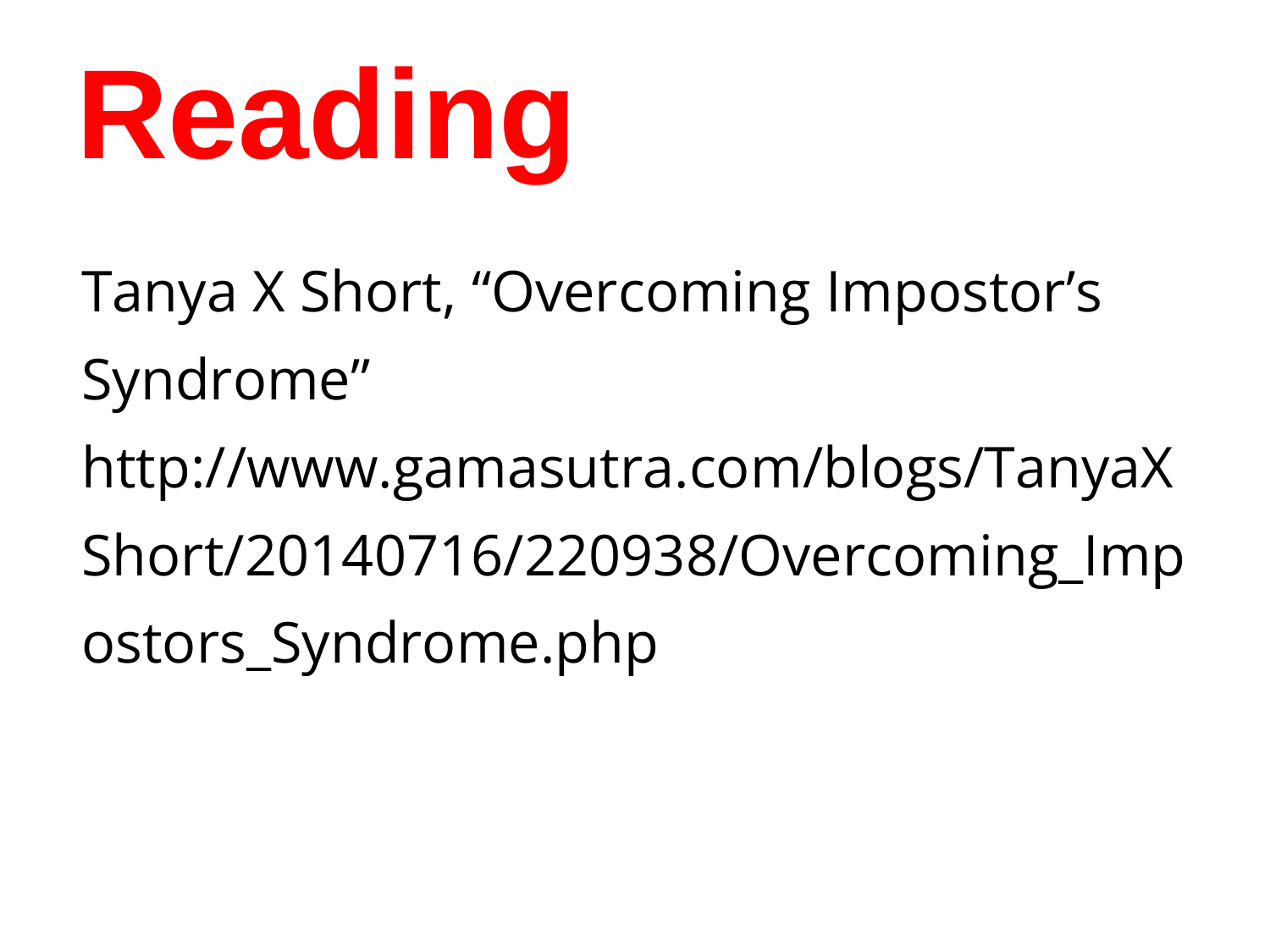

# Reading
Tanya X Short, “Overcoming Impostor’s Syndrome” http://www.gamasutra.com/blogs/TanyaXShort/20140716/220938/Overcoming_Impostors_Syndrome.php